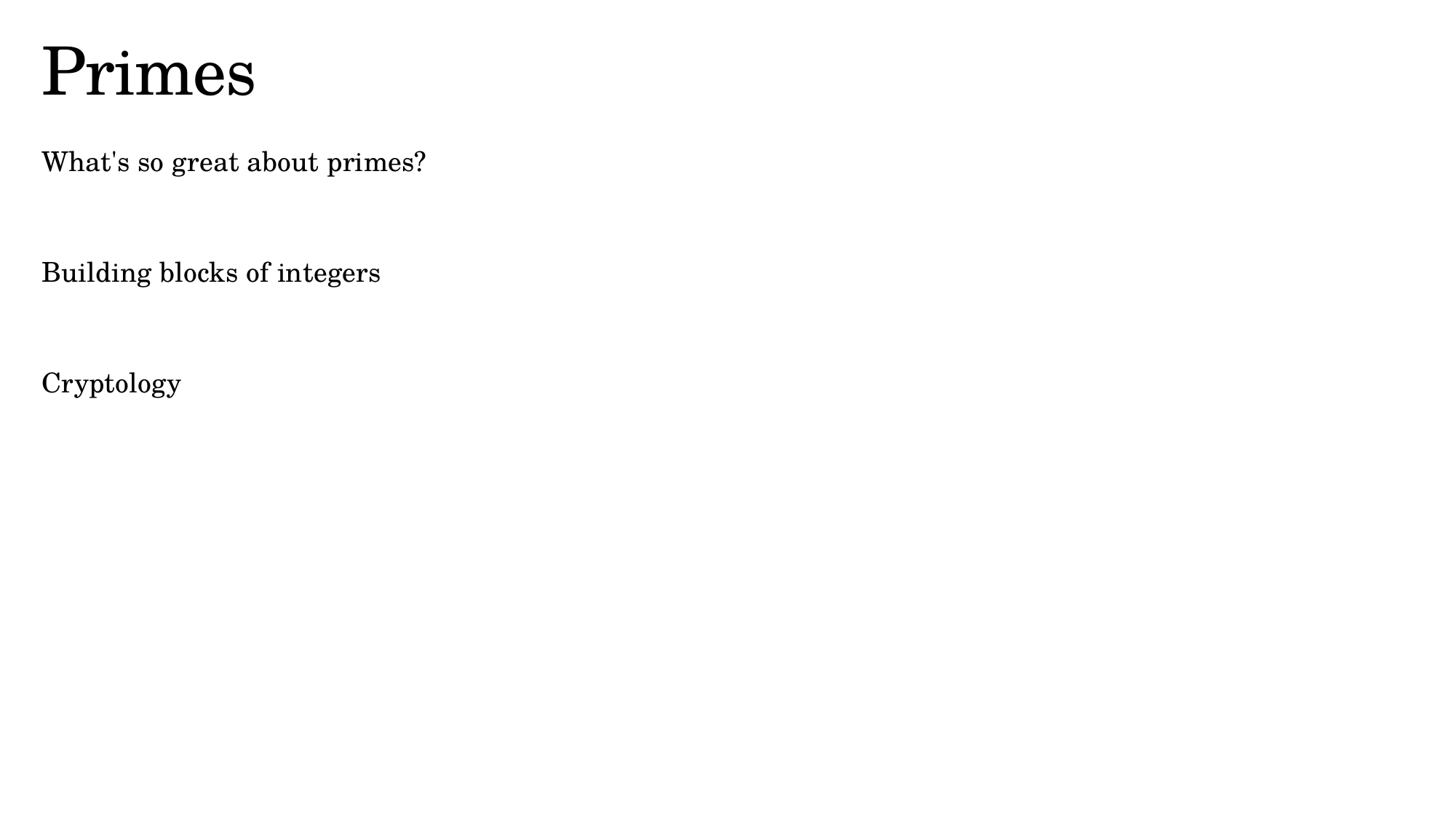

# Primes
What's so great about primes?

Building blocks of integers

Cryptology